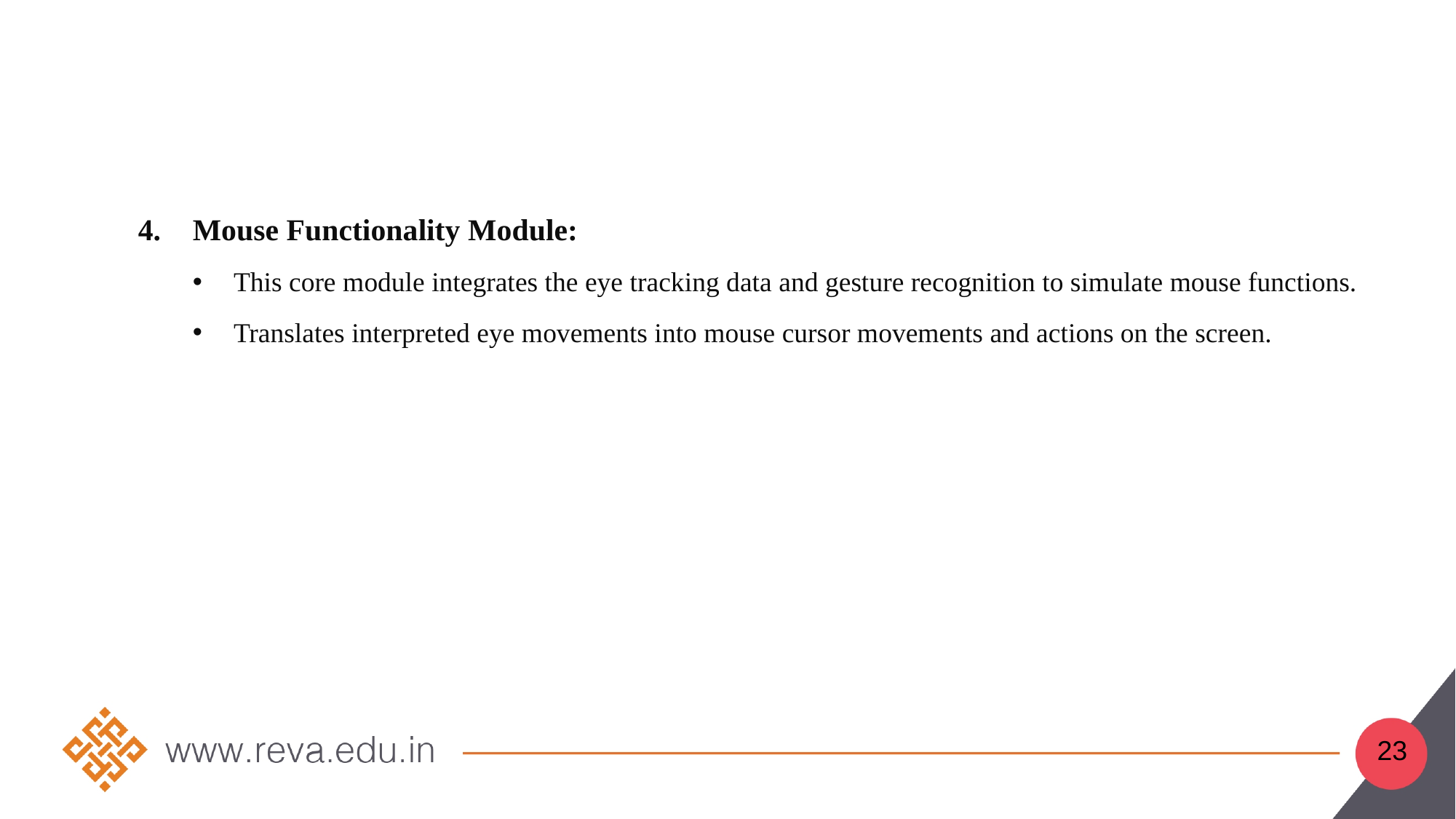

Mouse Functionality Module:
This core module integrates the eye tracking data and gesture recognition to simulate mouse functions.
Translates interpreted eye movements into mouse cursor movements and actions on the screen.
23